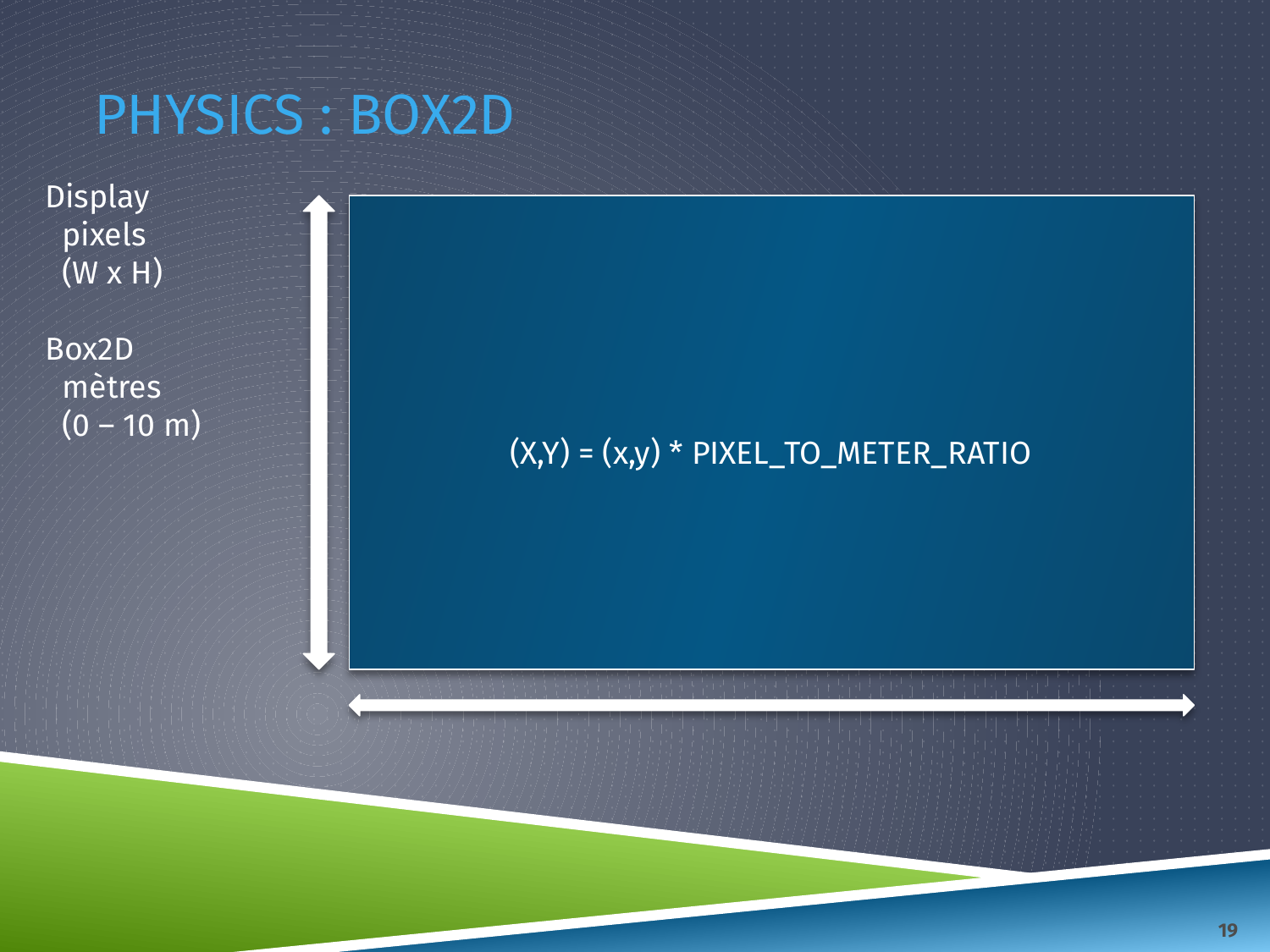

PHYSICS : BOX2D
Display
  pixels
  (W x H)

Box2D
  mètres
  (0 – 10 m)

(X,Y) = (x,y) * PIXEL_TO_METER_RATIO
19